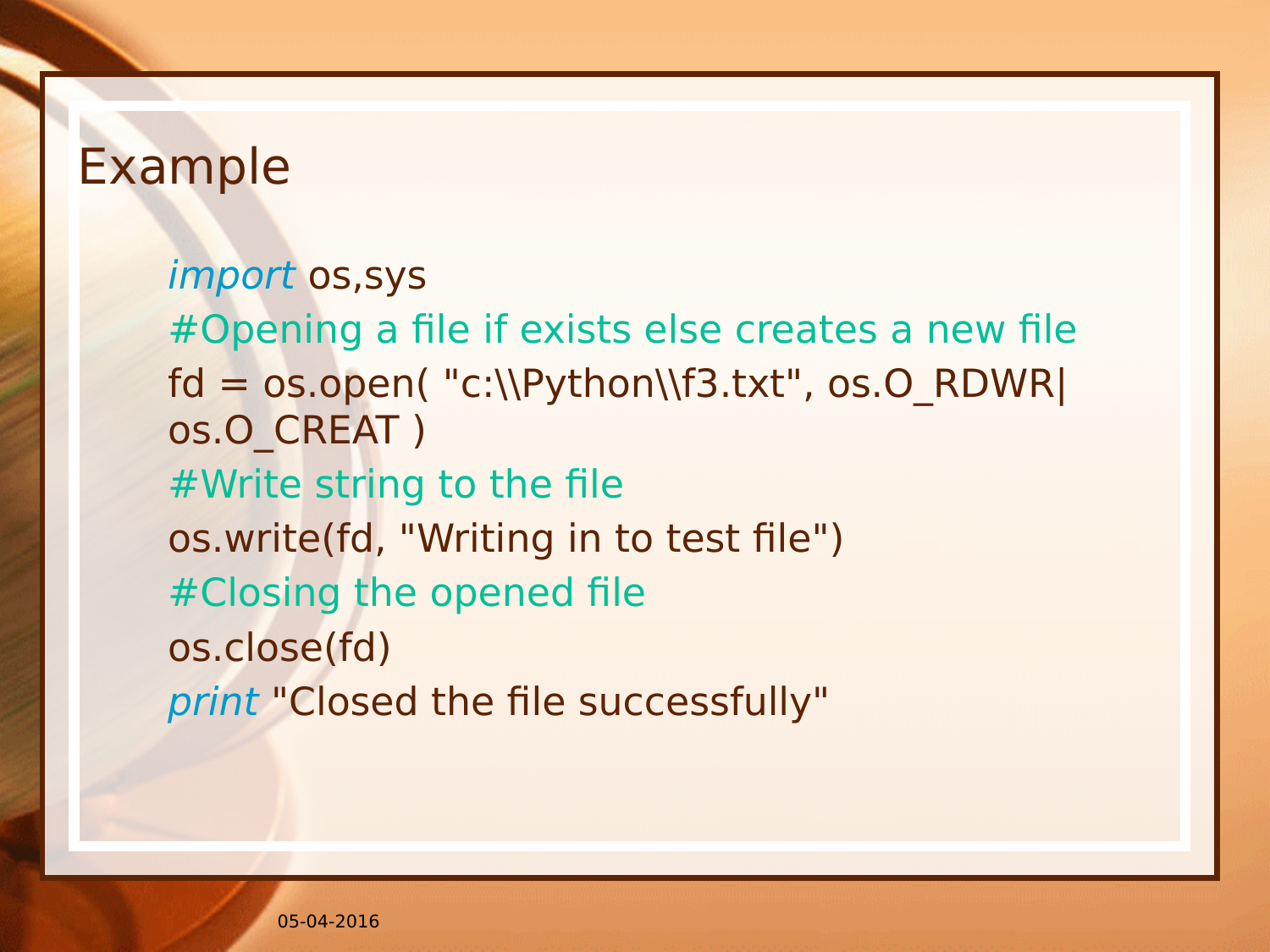

# Example
import os,sys
#Opening a file if exists else creates a new file
fd = os.open( "c:\\Python\\f3.txt", os.O_RDWR|os.O_CREAT )
#Write string to the file
os.write(fd, "Writing in to test file")
#Closing the opened file
os.close(fd)
print "Closed the file successfully"

05-04-2016